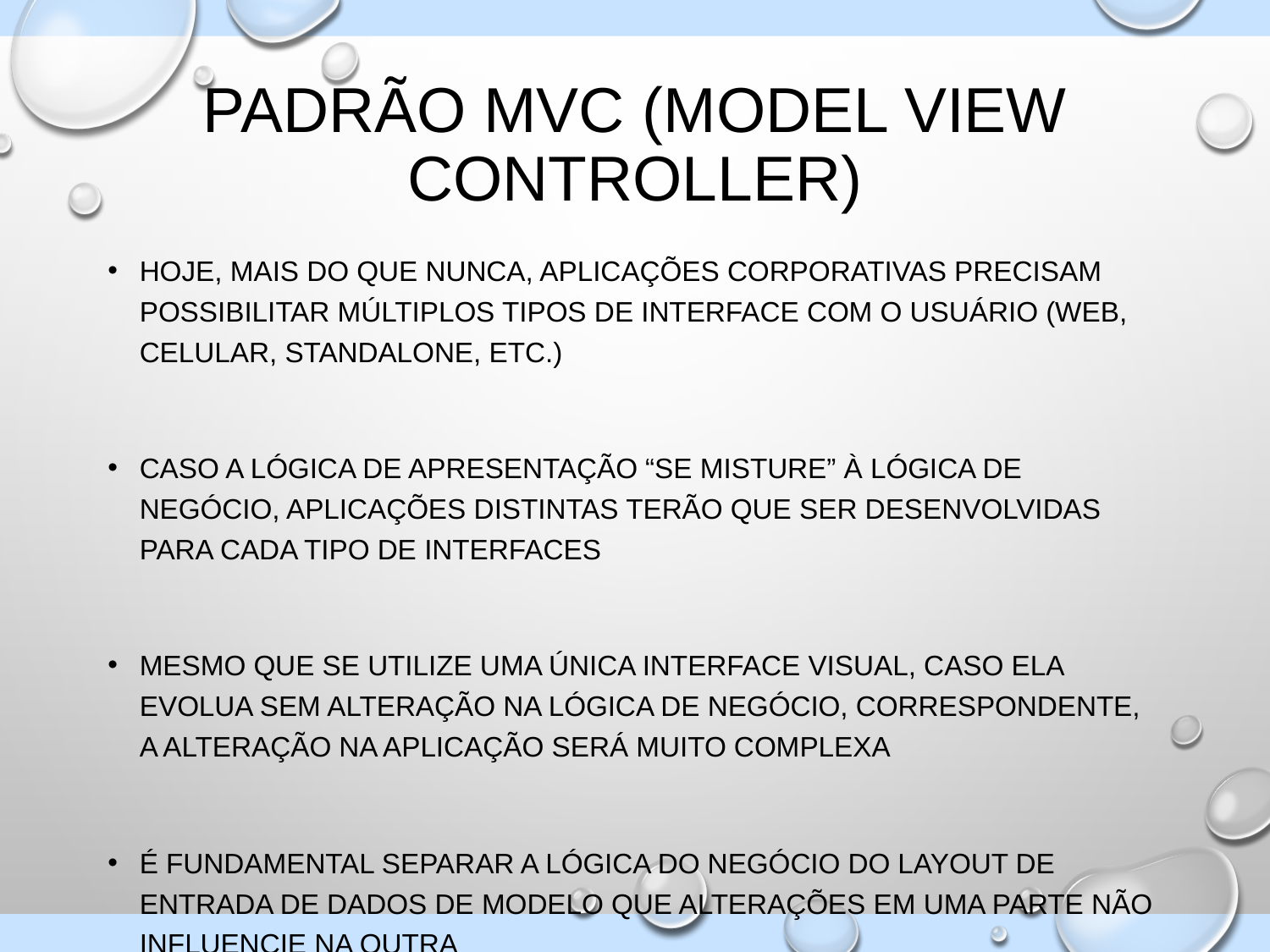

# Padrão MVC (Model View Controller)
Hoje, mais do que nunca, aplicações corporativas precisam possibilitar múltiplos tipos de interface com o usuário (web, celular, standalone, etc.)

Caso a lógica de apresentação “se misture” à lógica de negócio, aplicações distintas terão que ser desenvolvidas para cada tipo de interfaces

Mesmo que se utilize uma única interface visual, caso ela evolua sem alteração na lógica de negócio, correspondente, a alteração na aplicação será muito complexa

É fundamental separar a lógica do negócio do layout de entrada de dados de modelo que alterações em uma parte não influencie na outra